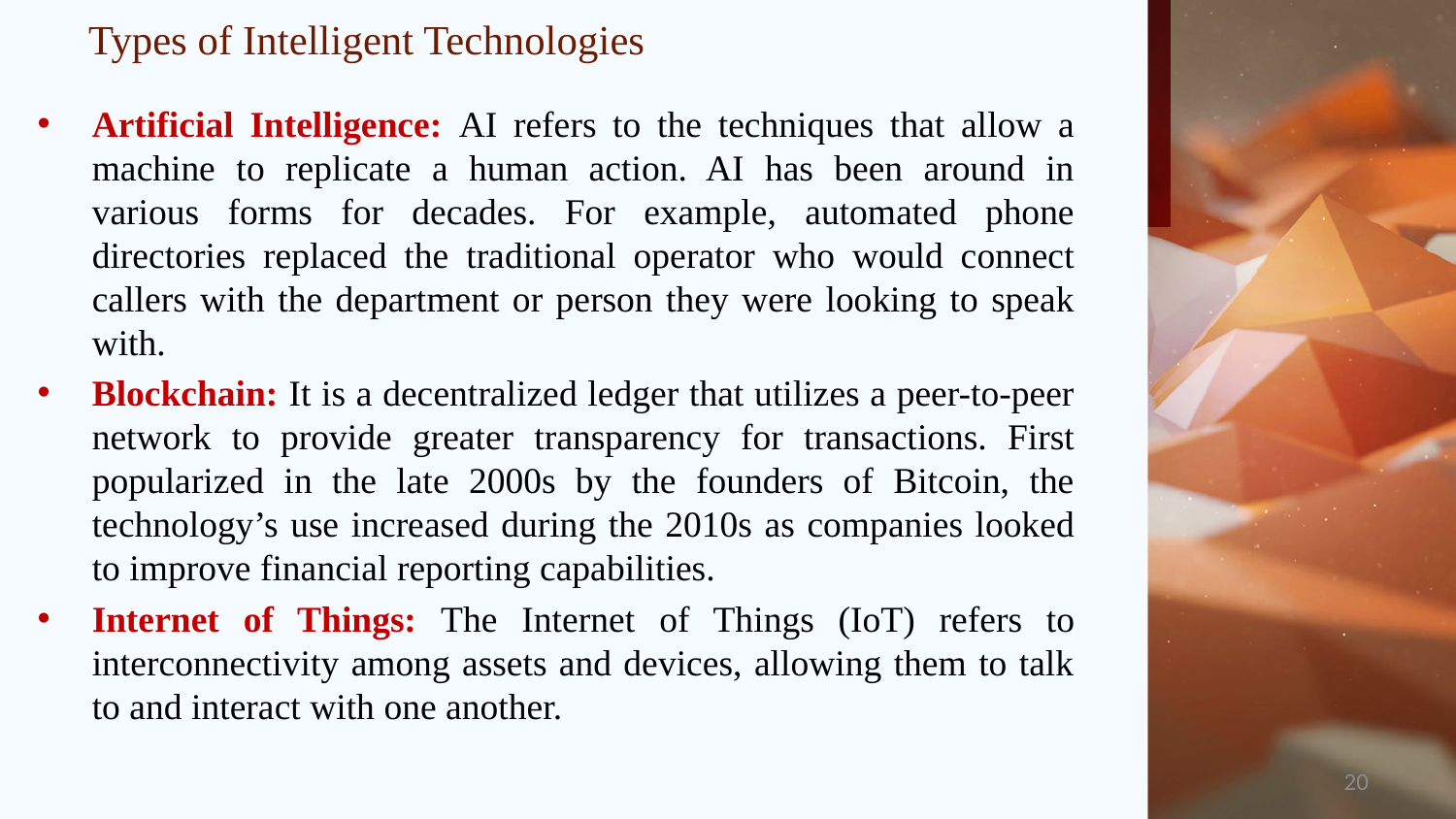

# Types of Intelligent Technologies
Artificial Intelligence: AI refers to the techniques that allow a machine to replicate a human action. AI has been around in various forms for decades. For example, automated phone directories replaced the traditional operator who would connect callers with the department or person they were looking to speak with.
Blockchain: It is a decentralized ledger that utilizes a peer-to-peer network to provide greater transparency for transactions. First popularized in the late 2000s by the founders of Bitcoin, the technology’s use increased during the 2010s as companies looked to improve financial reporting capabilities.
Internet of Things: The Internet of Things (IoT) refers to interconnectivity among assets and devices, allowing them to talk to and interact with one another.

20